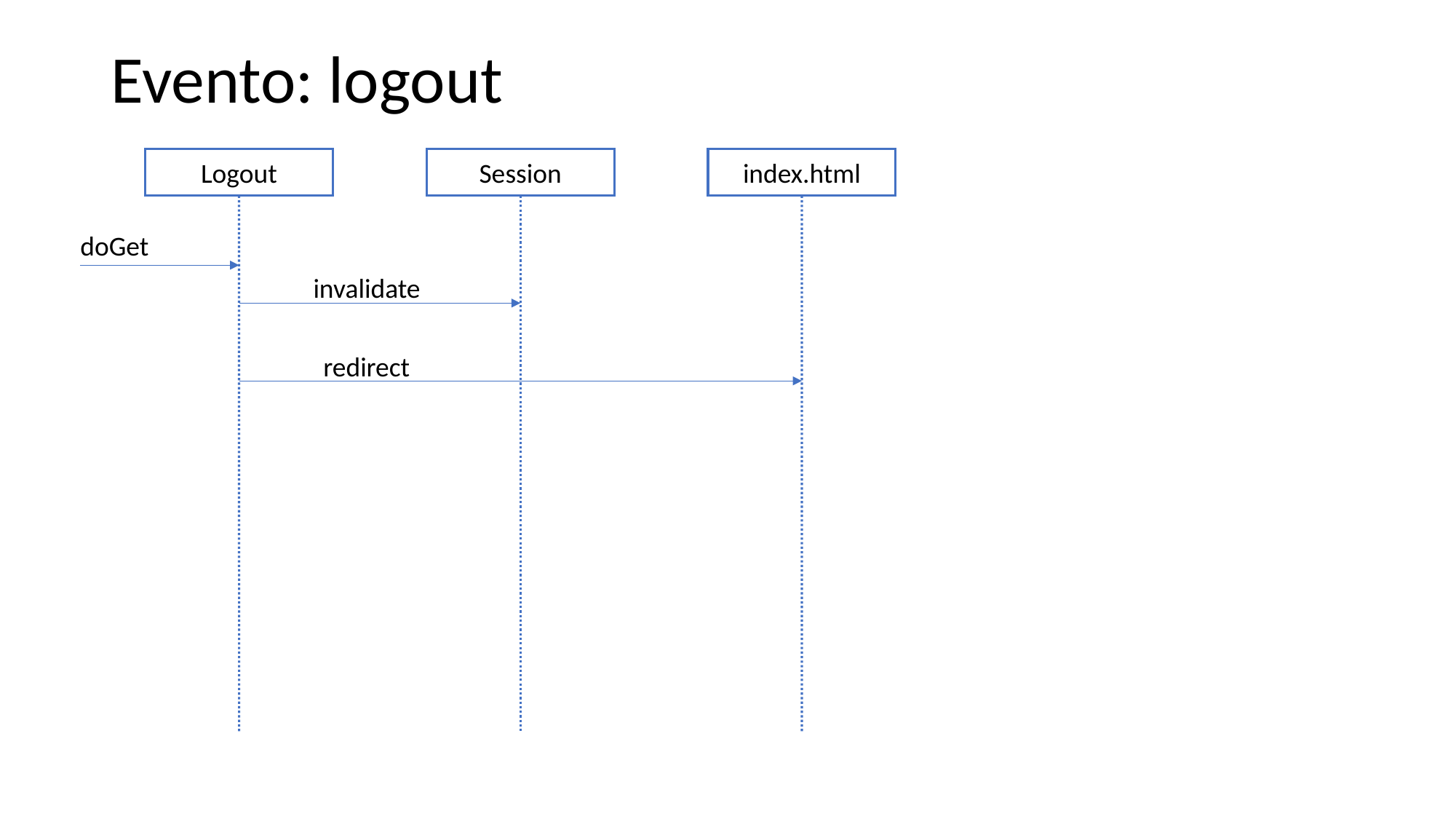

# Evento: logout
Logout
Session
index.html
doGet
invalidate
redirect